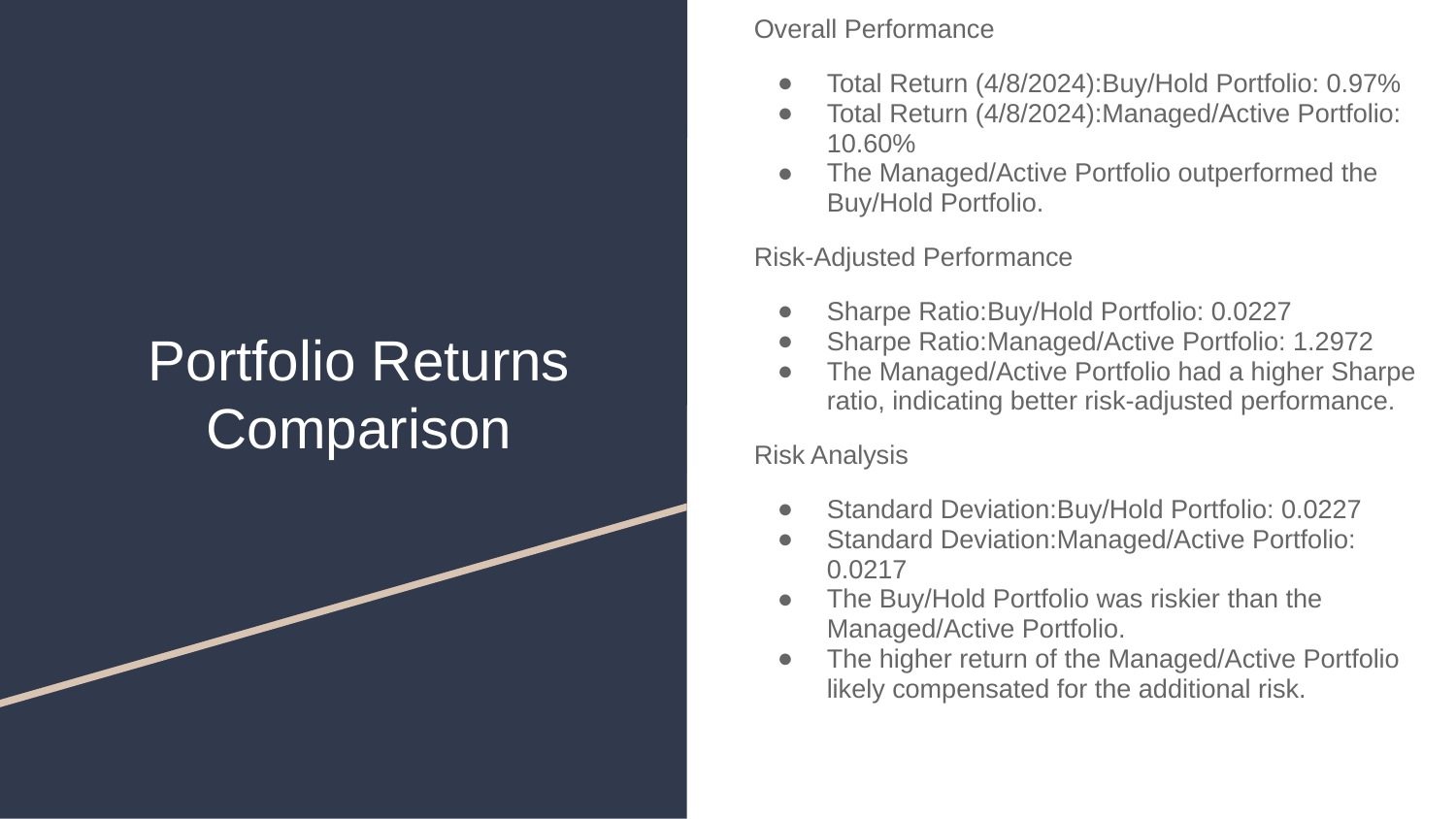

Overall Performance
Total Return (4/8/2024):Buy/Hold Portfolio: 0.97%
Total Return (4/8/2024):Managed/Active Portfolio: 10.60%
The Managed/Active Portfolio outperformed the Buy/Hold Portfolio.
Risk-Adjusted Performance
Sharpe Ratio:Buy/Hold Portfolio: 0.0227
Sharpe Ratio:Managed/Active Portfolio: 1.2972
The Managed/Active Portfolio had a higher Sharpe ratio, indicating better risk-adjusted performance.
Risk Analysis
Standard Deviation:Buy/Hold Portfolio: 0.0227
Standard Deviation:Managed/Active Portfolio: 0.0217
The Buy/Hold Portfolio was riskier than the Managed/Active Portfolio.
The higher return of the Managed/Active Portfolio likely compensated for the additional risk.

# Portfolio Returns Comparison